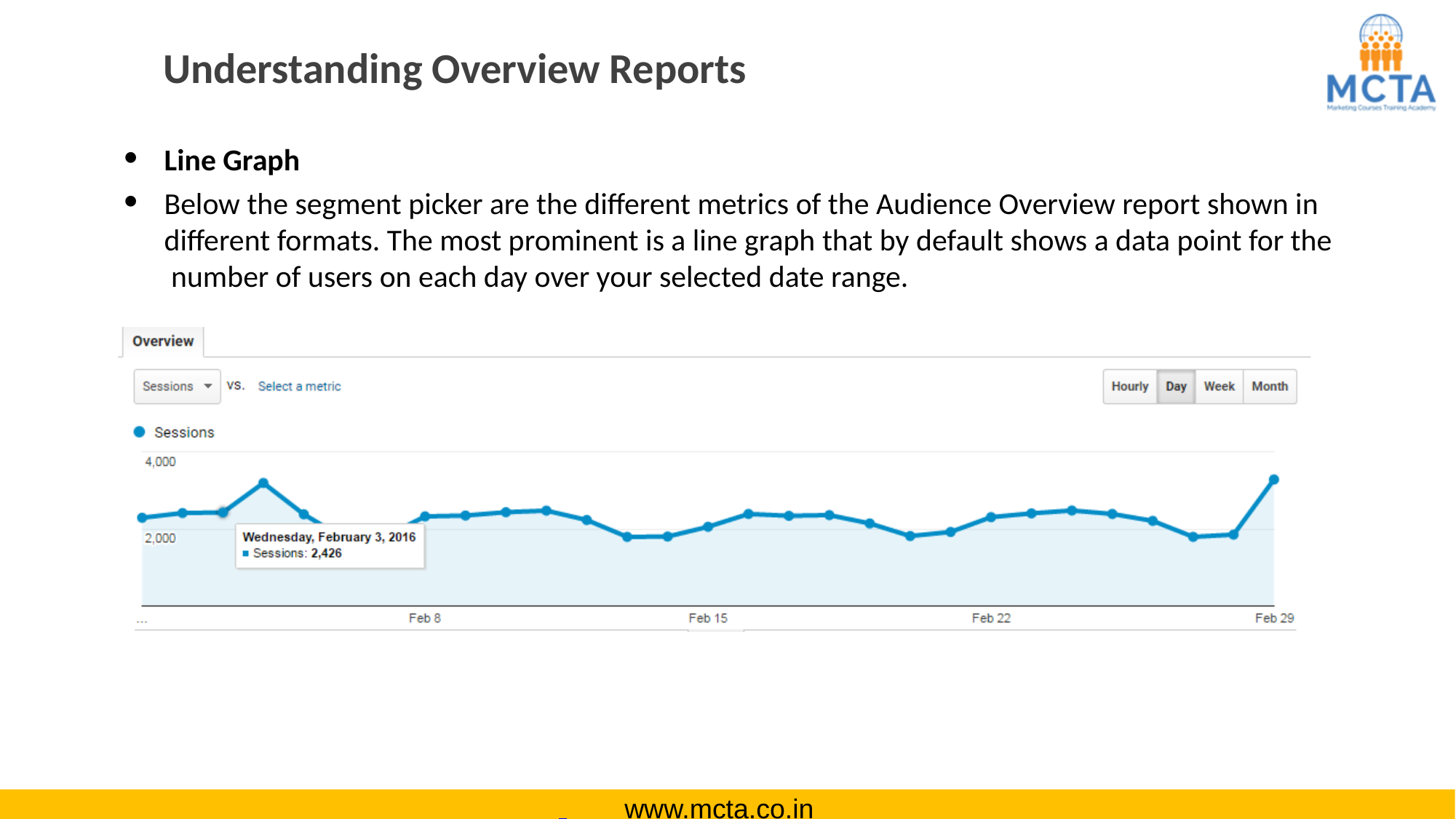

# Understanding Overview Reports
Line Graph
Below the segment picker are the different metrics of the Audience Overview report shown in  different formats. The most prominent is a line graph that by default shows a data point for the  number of users on each day over your selected date range.